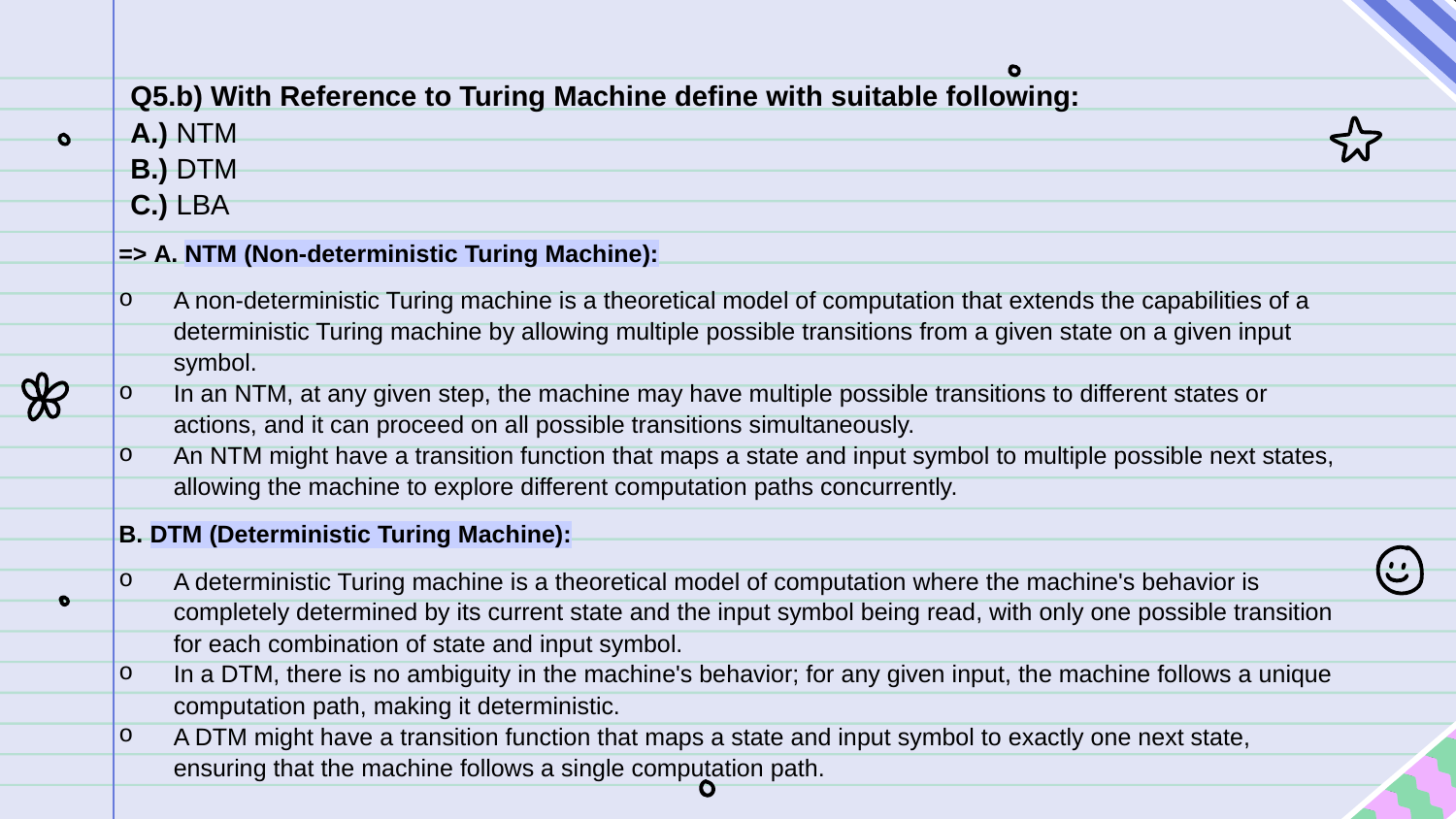

# Q5.b) With Reference to Turing Machine define with suitable following: A.) NTM B.) DTM C.) LBA
=> A. NTM (Non-deterministic Turing Machine):
A non-deterministic Turing machine is a theoretical model of computation that extends the capabilities of a deterministic Turing machine by allowing multiple possible transitions from a given state on a given input symbol.
In an NTM, at any given step, the machine may have multiple possible transitions to different states or actions, and it can proceed on all possible transitions simultaneously.
An NTM might have a transition function that maps a state and input symbol to multiple possible next states, allowing the machine to explore different computation paths concurrently.
B. DTM (Deterministic Turing Machine):
A deterministic Turing machine is a theoretical model of computation where the machine's behavior is completely determined by its current state and the input symbol being read, with only one possible transition for each combination of state and input symbol.
In a DTM, there is no ambiguity in the machine's behavior; for any given input, the machine follows a unique computation path, making it deterministic.
A DTM might have a transition function that maps a state and input symbol to exactly one next state, ensuring that the machine follows a single computation path.